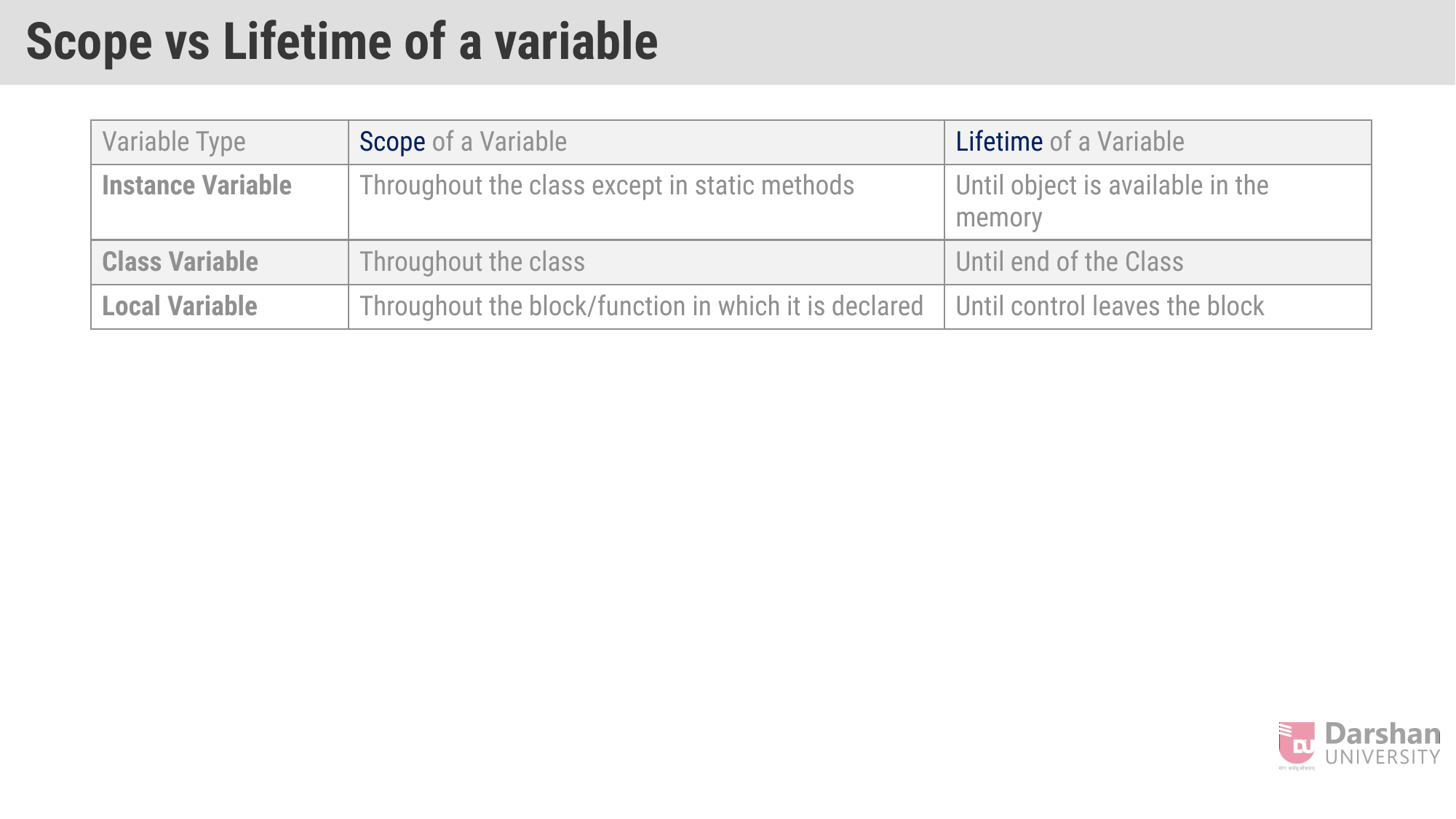

# Scope vs Lifetime of a variable
| Variable Type | Scope of a Variable | Lifetime of a Variable |
| --- | --- | --- |
| Instance Variable | Throughout the class except in static methods | Until object is available in the memory |
| --- | --- | --- |
| Class Variable | Throughout the class | Until end of the Class |
| --- | --- | --- |
| Local Variable | Throughout the block/function in which it is declared | Until control leaves the block |
| --- | --- | --- |